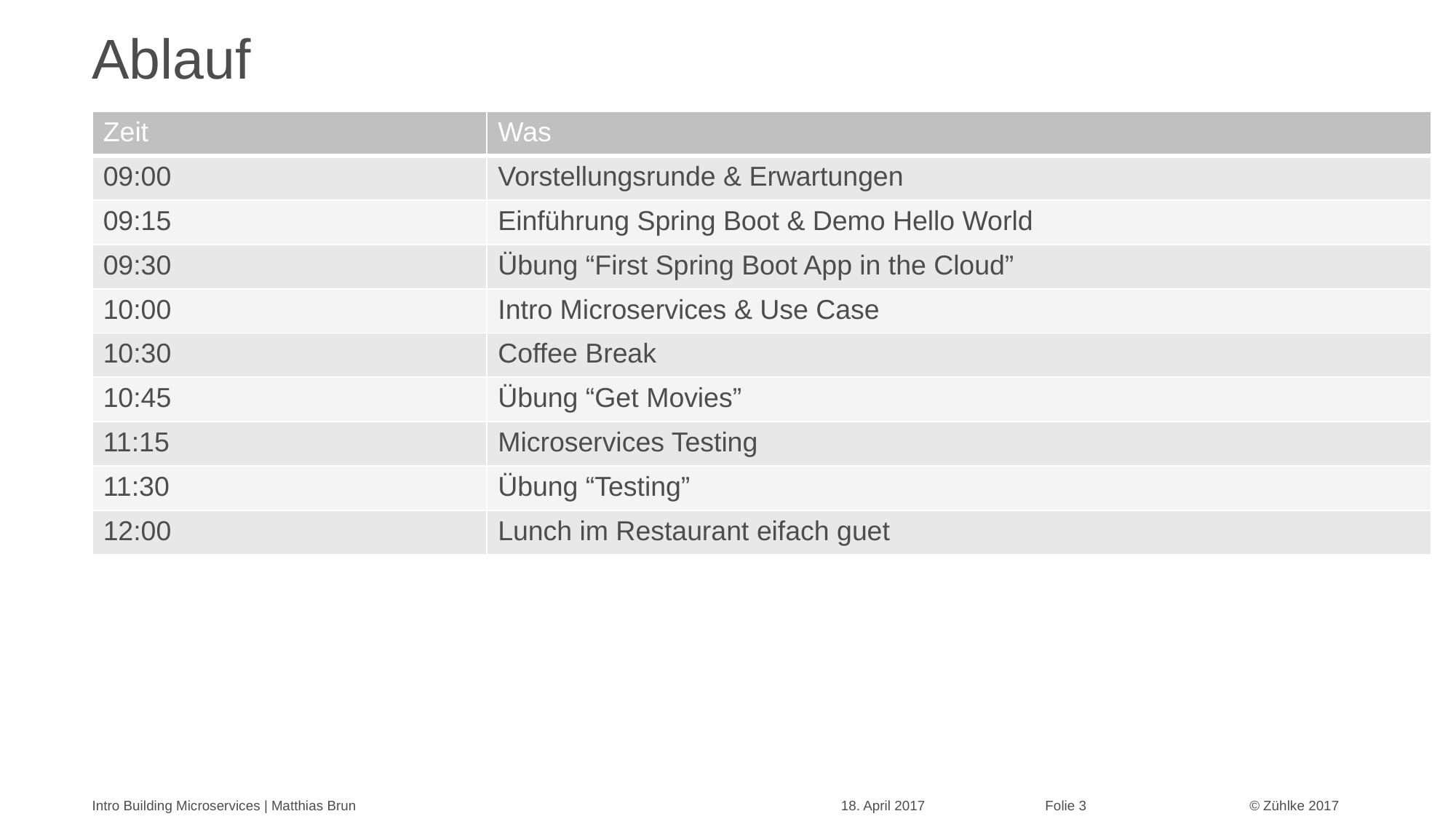

# Ablauf
| Zeit | Was |
| --- | --- |
| 09:00 | Vorstellungsrunde & Erwartungen |
| 09:15 | Einführung Spring Boot & Demo Hello World |
| 09:30 | Übung “First Spring Boot App in the Cloud” |
| 10:00 | Intro Microservices & Use Case |
| 10:30 | Coffee Break |
| 10:45 | Übung “Get Movies” |
| 11:15 | Microservices Testing |
| 11:30 | Übung “Testing” |
| 12:00 | Lunch im Restaurant eifach guet |